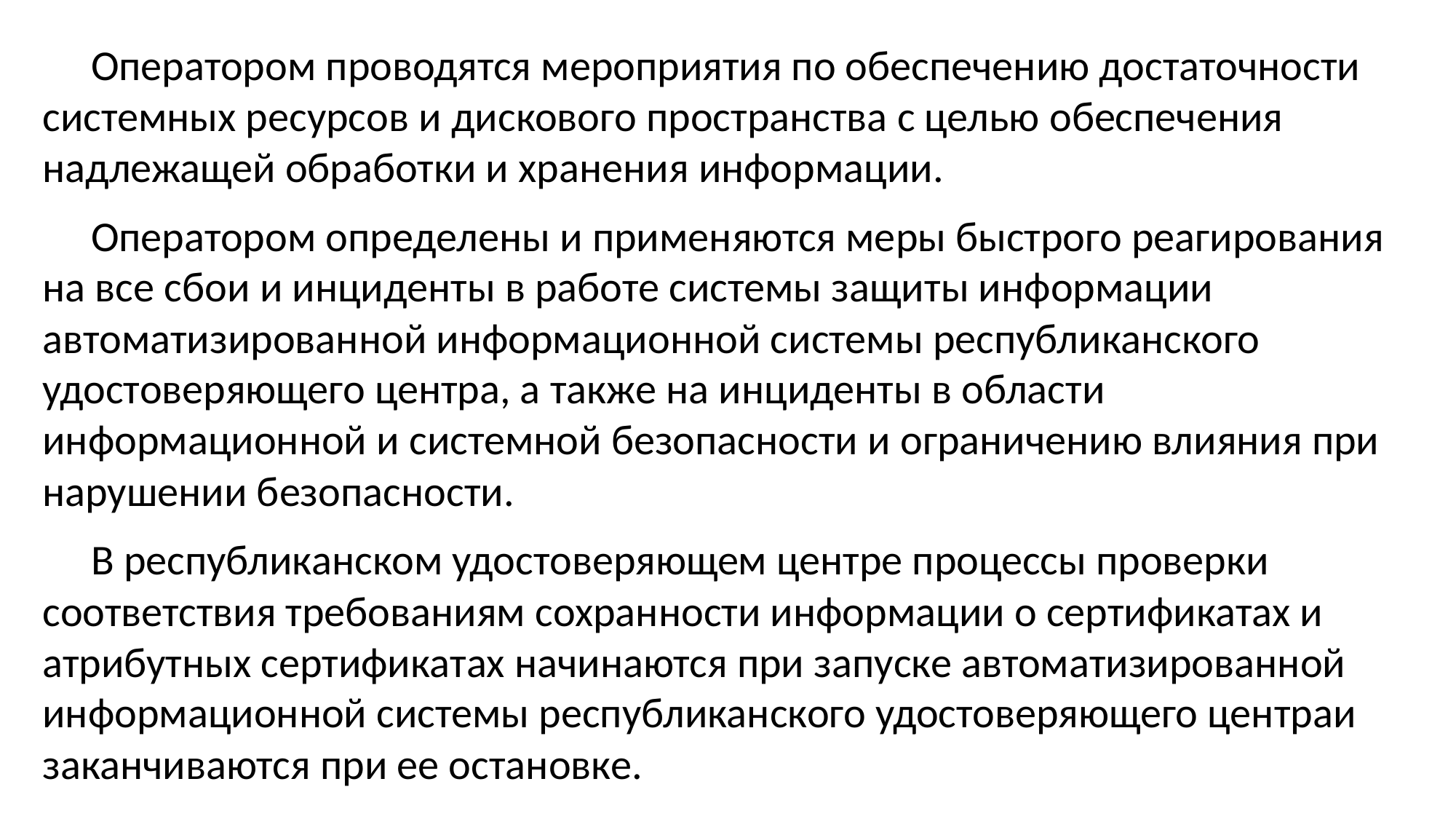

Оператором проводятся мероприятия по обеспечению достаточности системных ресурсов и дискового пространства с целью обеспечения надлежащей обработки и хранения информации.
Оператором определены и применяются меры быстрого реагирования на все сбои и инциденты в работе системы защиты информации автоматизированной информационной системы республиканского удостоверяющего центра, а также на инциденты в области информационной и системной безопасности и ограничению влияния при нарушении безопасности.
В республиканском удостоверяющем центре процессы проверки соответствия требованиям сохранности информации о сертификатах и атрибутных сертификатах начинаются при запуске автоматизированной информационной системы республиканского удостоверяющего центраи заканчиваются при ее остановке.